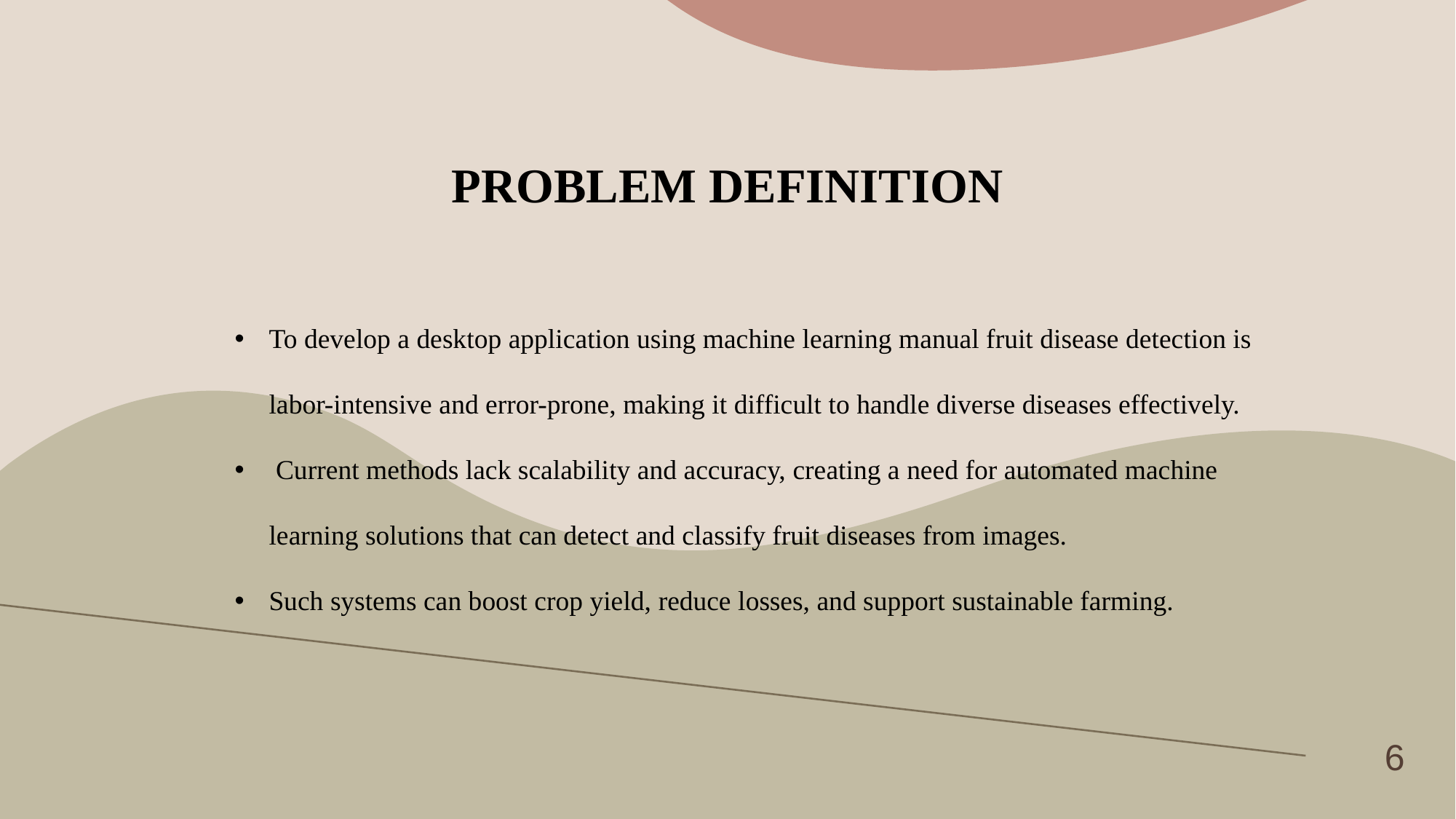

# PROBLEM DEFINITION
To develop a desktop application using machine learning manual fruit disease detection is labor-intensive and error-prone, making it difficult to handle diverse diseases effectively.
 Current methods lack scalability and accuracy, creating a need for automated machine learning solutions that can detect and classify fruit diseases from images.
Such systems can boost crop yield, reduce losses, and support sustainable farming.
6